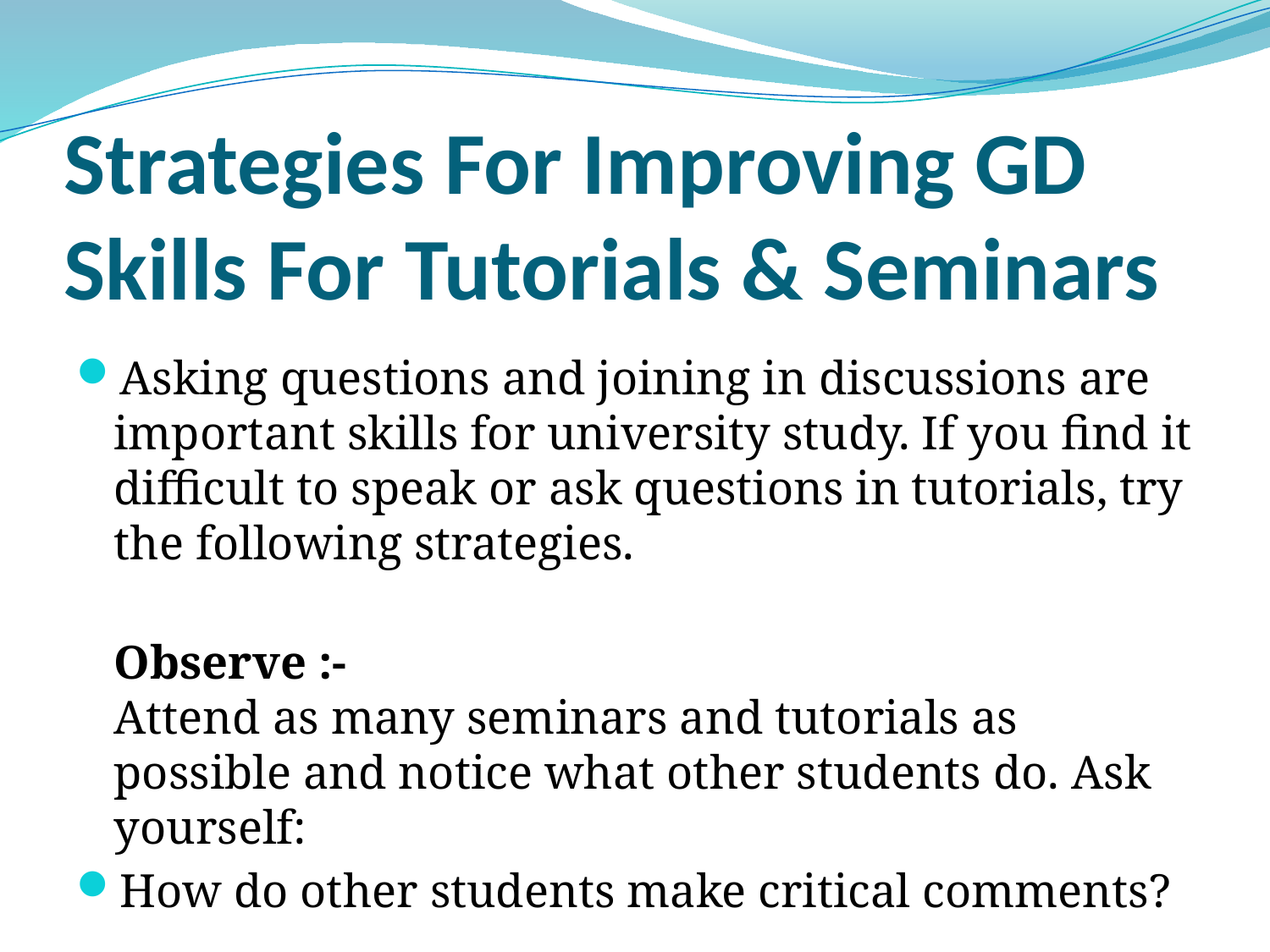

# Strategies For Improving GD Skills For Tutorials & Seminars
Asking questions and joining in discussions are important skills for university study. If you find it difficult to speak or ask questions in tutorials, try the following strategies.
Observe :-
Attend as many seminars and tutorials as possible and notice what other students do. Ask yourself:
How do other students make critical comments?